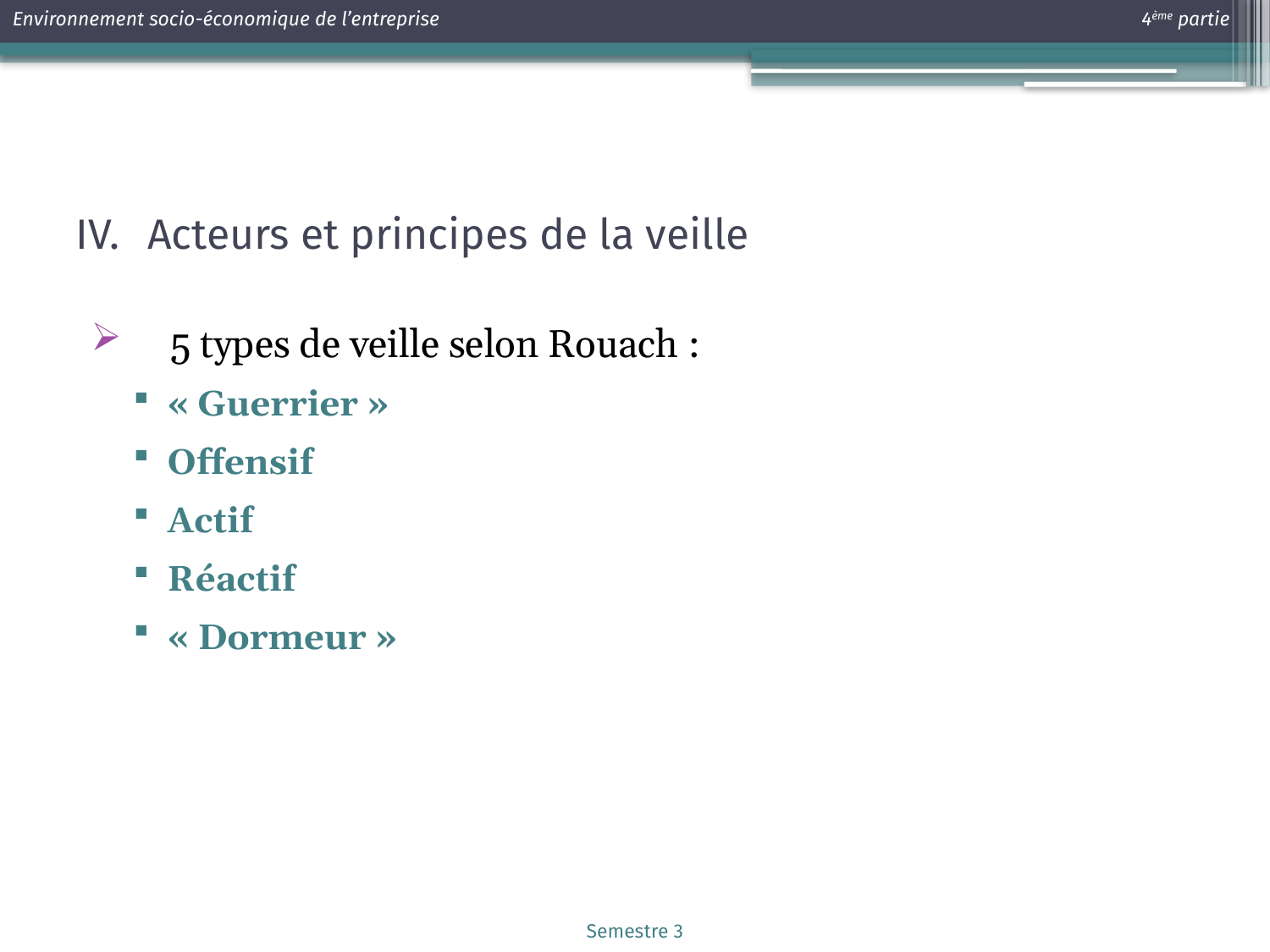

# Acteurs et principes de la veille
5 types de veille selon Rouach :
« Guerrier »
Offensif
Actif
Réactif
« Dormeur »